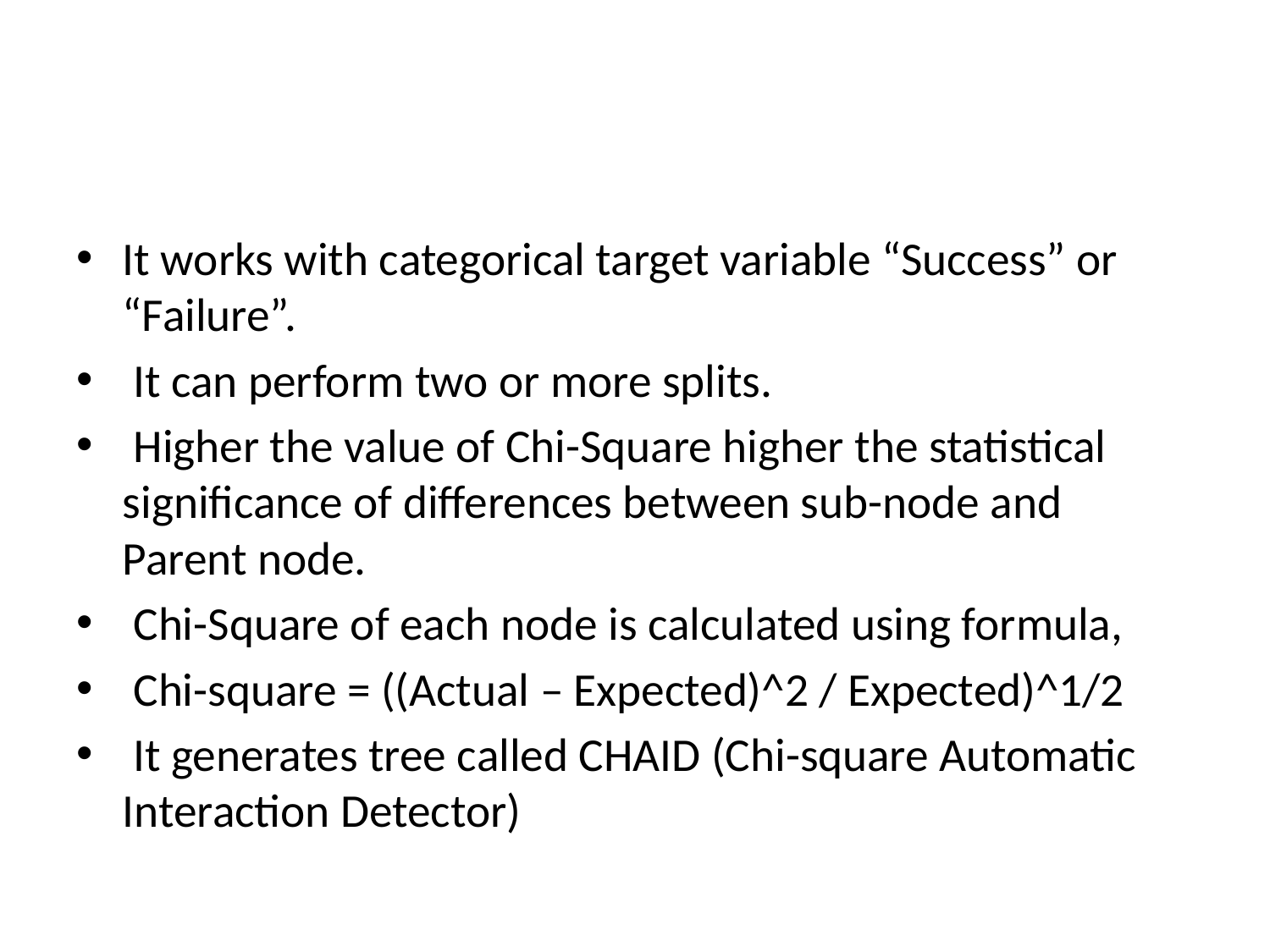

#
It works with categorical target variable “Success” or “Failure”.
 It can perform two or more splits.
 Higher the value of Chi-Square higher the statistical significance of differences between sub-node and Parent node.
 Chi-Square of each node is calculated using formula,
 Chi-square = ((Actual – Expected)^2 / Expected)^1/2
 It generates tree called CHAID (Chi-square Automatic Interaction Detector)